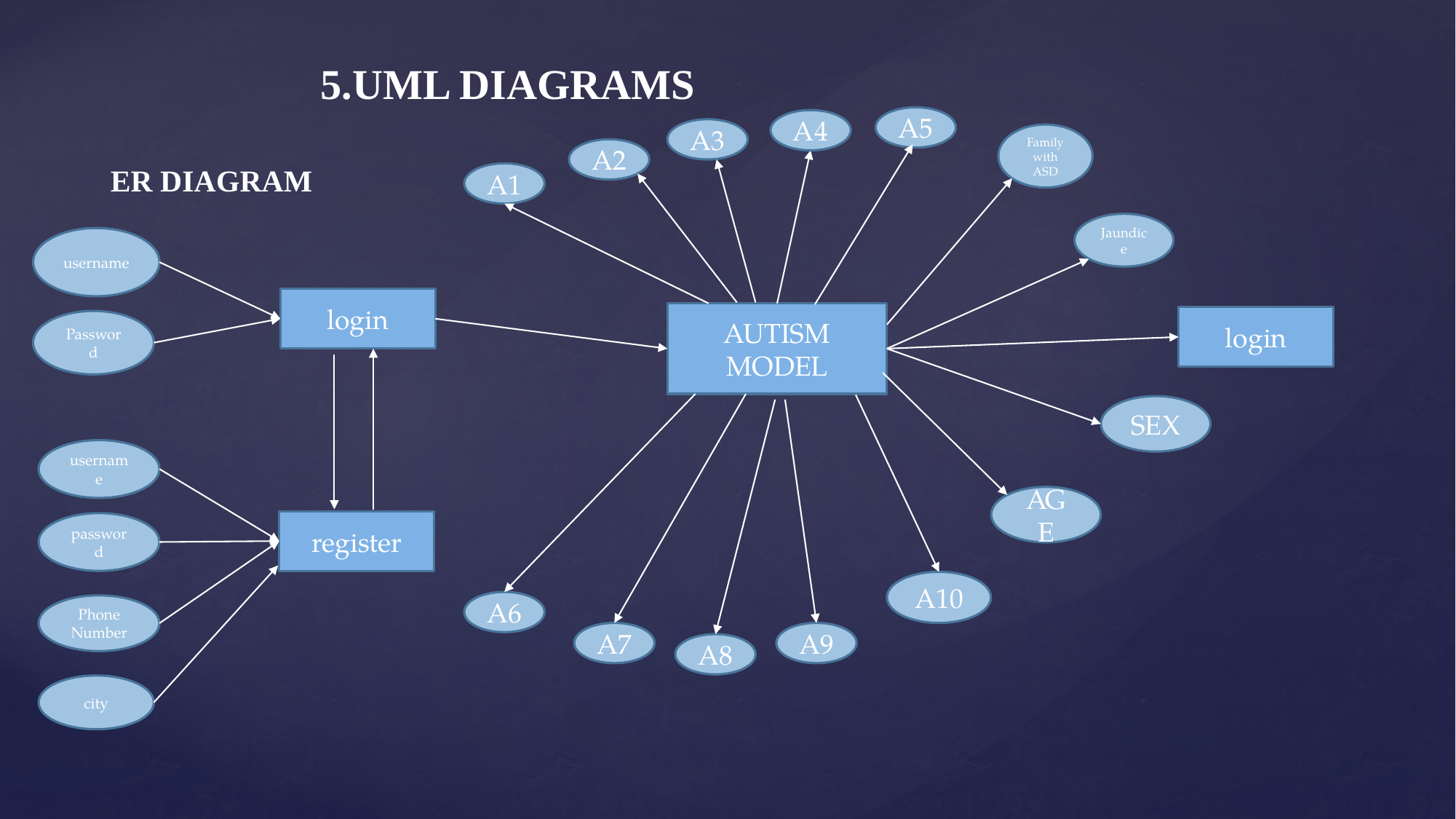

# 5.UML DIAGRAMS
A5
A4
A3
Family with ASD
A2
 ER DIAGRAM
A1
Jaundice
username
login
AUTISM MODEL
login
Password
SEX
username
AGE
register
password
A10
A6
Phone Number
A7
A9
A8
city